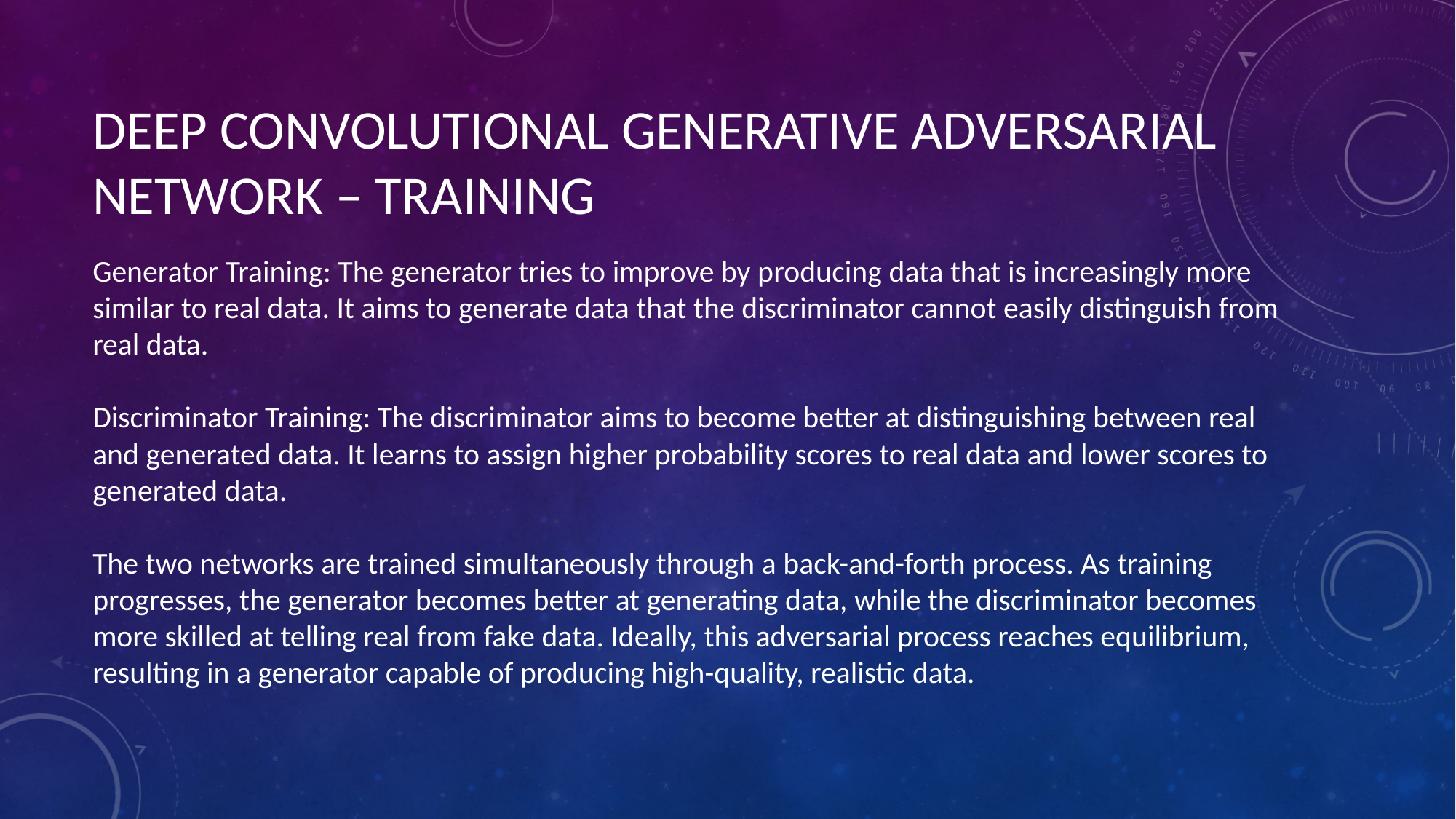

# Deep convolutional GENERATIVE ADVERSARIAL NETWORK – training
Generator Training: The generator tries to improve by producing data that is increasingly more similar to real data. It aims to generate data that the discriminator cannot easily distinguish from real data.

Discriminator Training: The discriminator aims to become better at distinguishing between real and generated data. It learns to assign higher probability scores to real data and lower scores to generated data.

The two networks are trained simultaneously through a back-and-forth process. As training progresses, the generator becomes better at generating data, while the discriminator becomes more skilled at telling real from fake data. Ideally, this adversarial process reaches equilibrium, resulting in a generator capable of producing high-quality, realistic data.